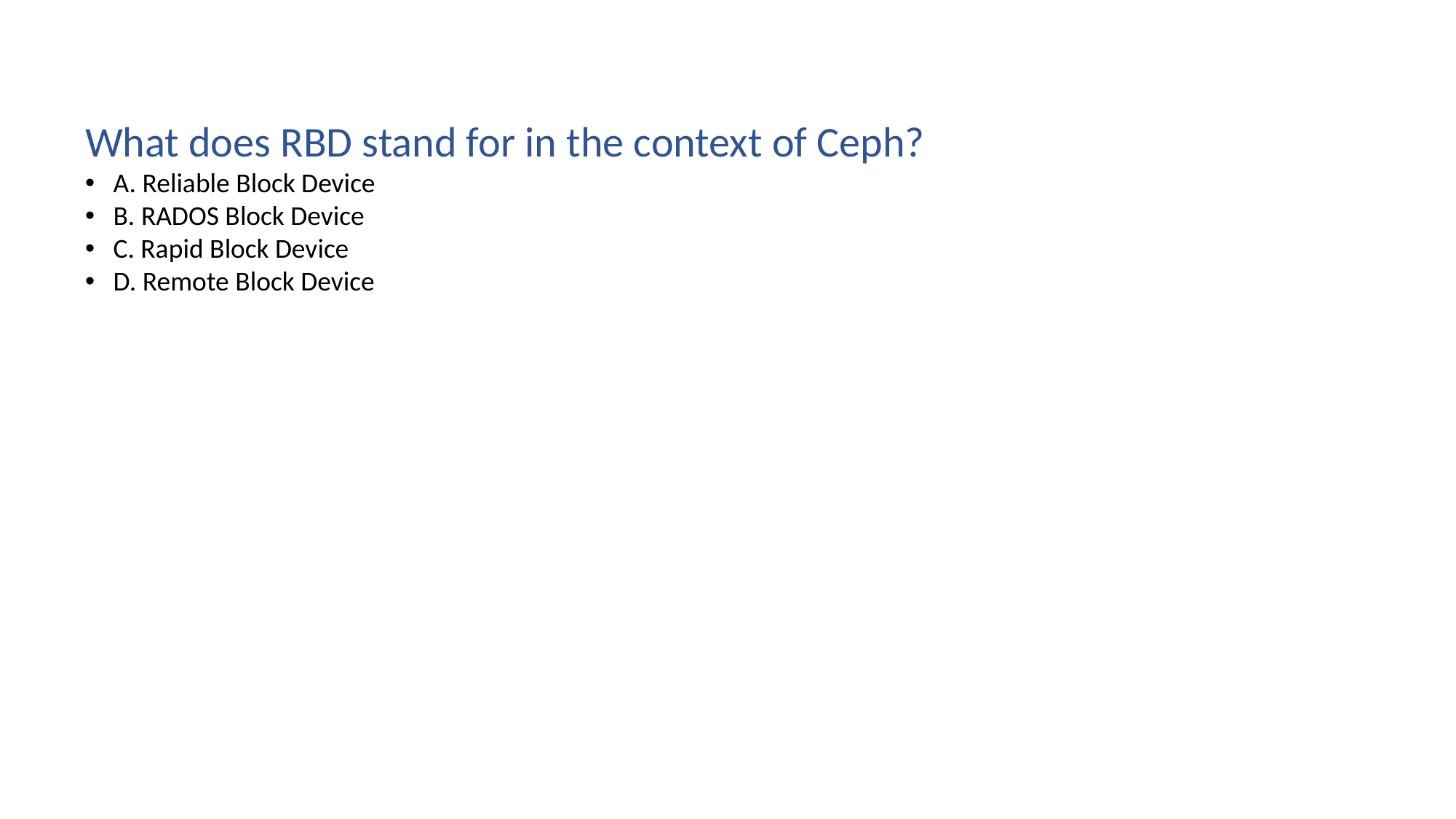

What does RBD stand for in the context of Ceph?
   A. Reliable Block Device
   B. RADOS Block Device
   C. Rapid Block Device
   D. Remote Block Device